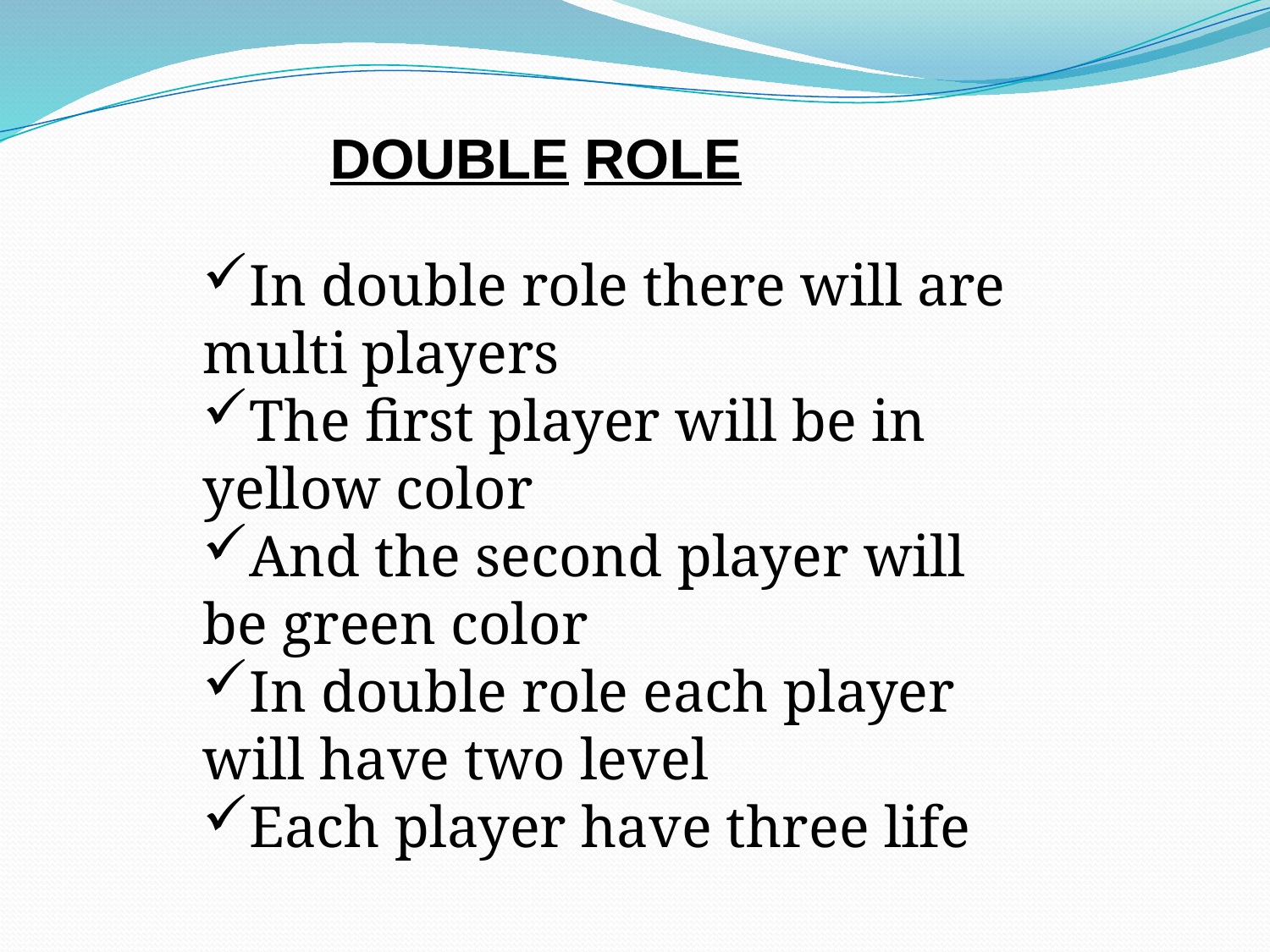

DOUBLE ROLE
#
In double role there will are multi players
The first player will be in yellow color
And the second player will be green color
In double role each player will have two level
Each player have three life